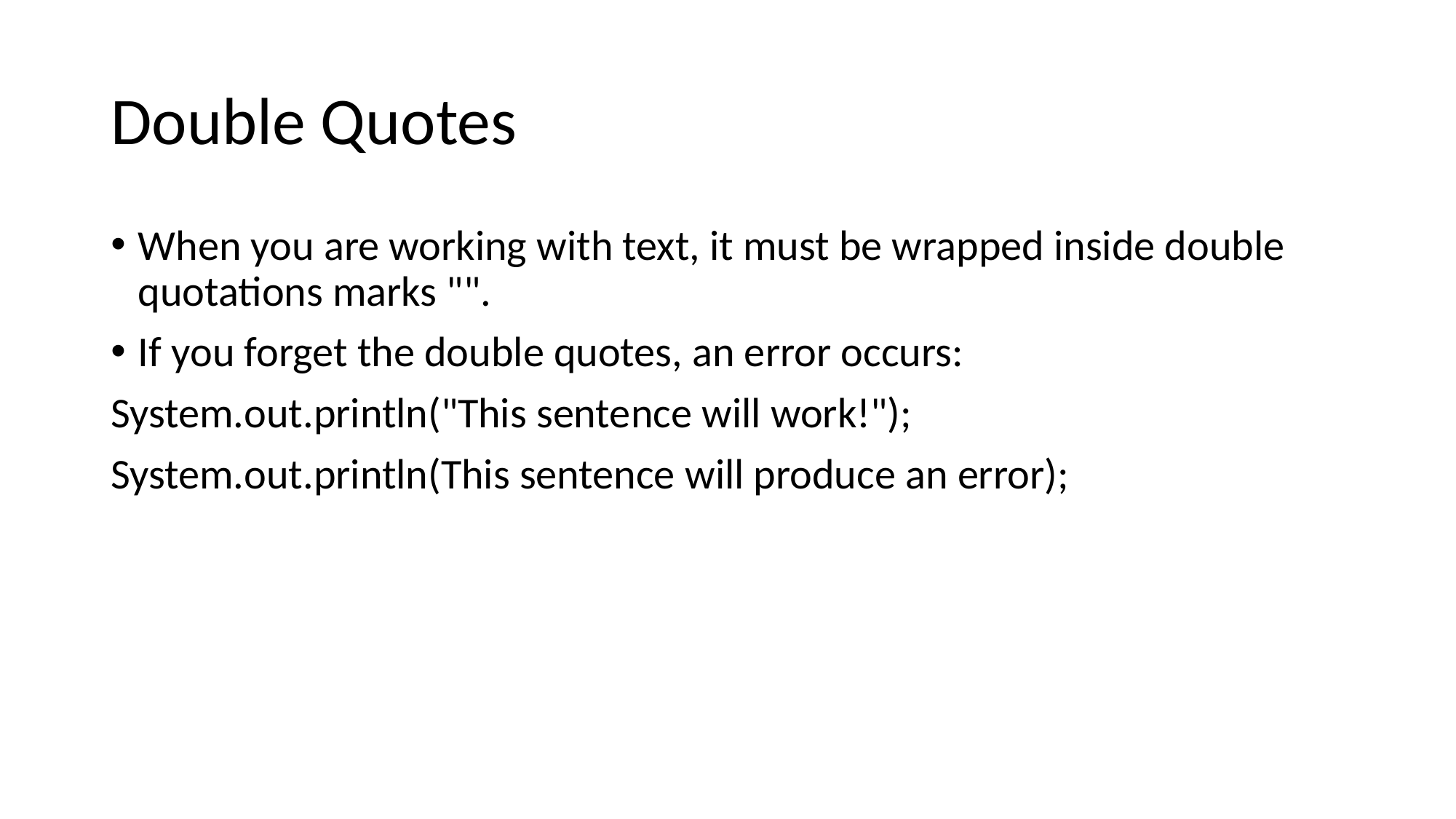

# Double Quotes
When you are working with text, it must be wrapped inside double quotations marks "".
If you forget the double quotes, an error occurs:
System.out.println("This sentence will work!");
System.out.println(This sentence will produce an error);